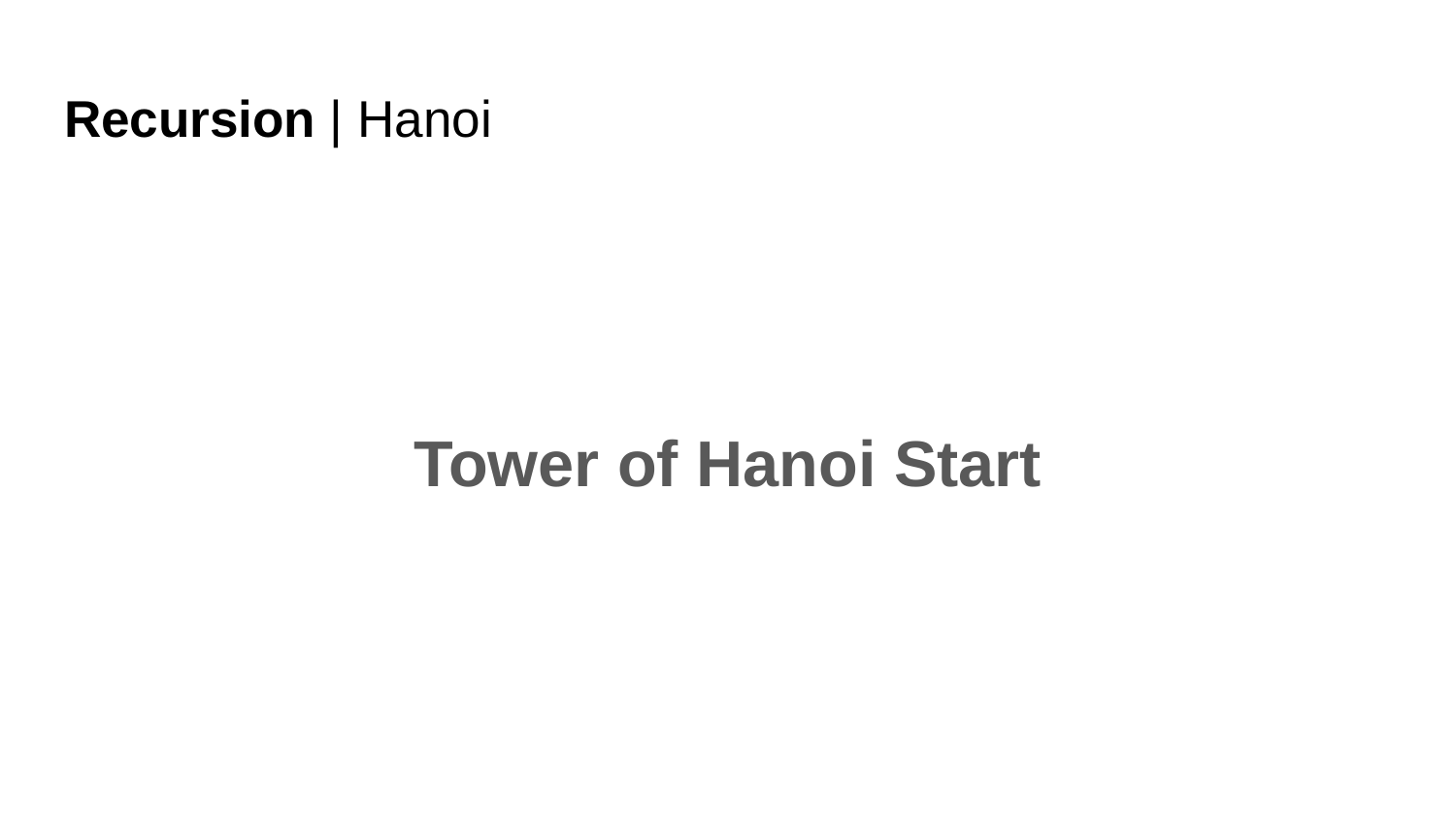

# Recursion | Hanoi
Tower of Hanoi Start